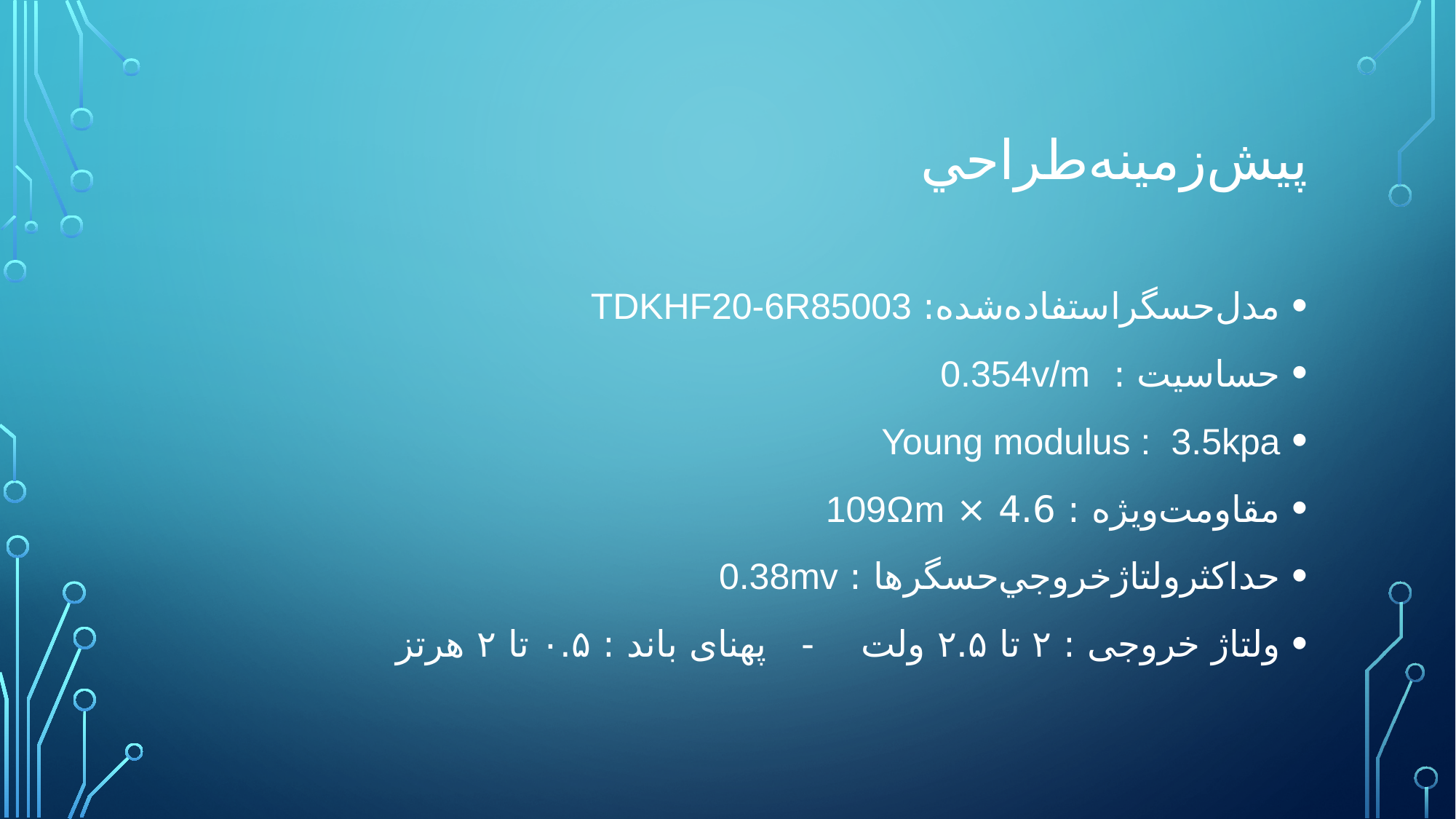

# پیشﺯﻣﻴﻨﻪﻃﺮﺍﺣﻲ
مدلﺣﺴﮕﺮﺍﺳﺘﻔﺎﺩﻩﺷﺪﻩ: TDKHF20-6R85003
ﺣﺴﺎﺳﻴﺖ :‌  0.354v/m
Young modulus :‌  3.5kpa
ﻣﻘﺎﻭﻣﺖﻭﻳﮋﻩ :‌ 4.6 × 109Ωm
ﺣﺪﺍﻛﺜﺮﻭﻟﺘﺎﮊﺧﺮﻭﺟﻲﺣﺴﮕﺮﻫﺎ :‌ 0.38mv
ولتاژ خروجی :‌ ۲ تا ۲.۵ ولت    -   پهنای باند : ۰.۵ تا ۲ هرتز